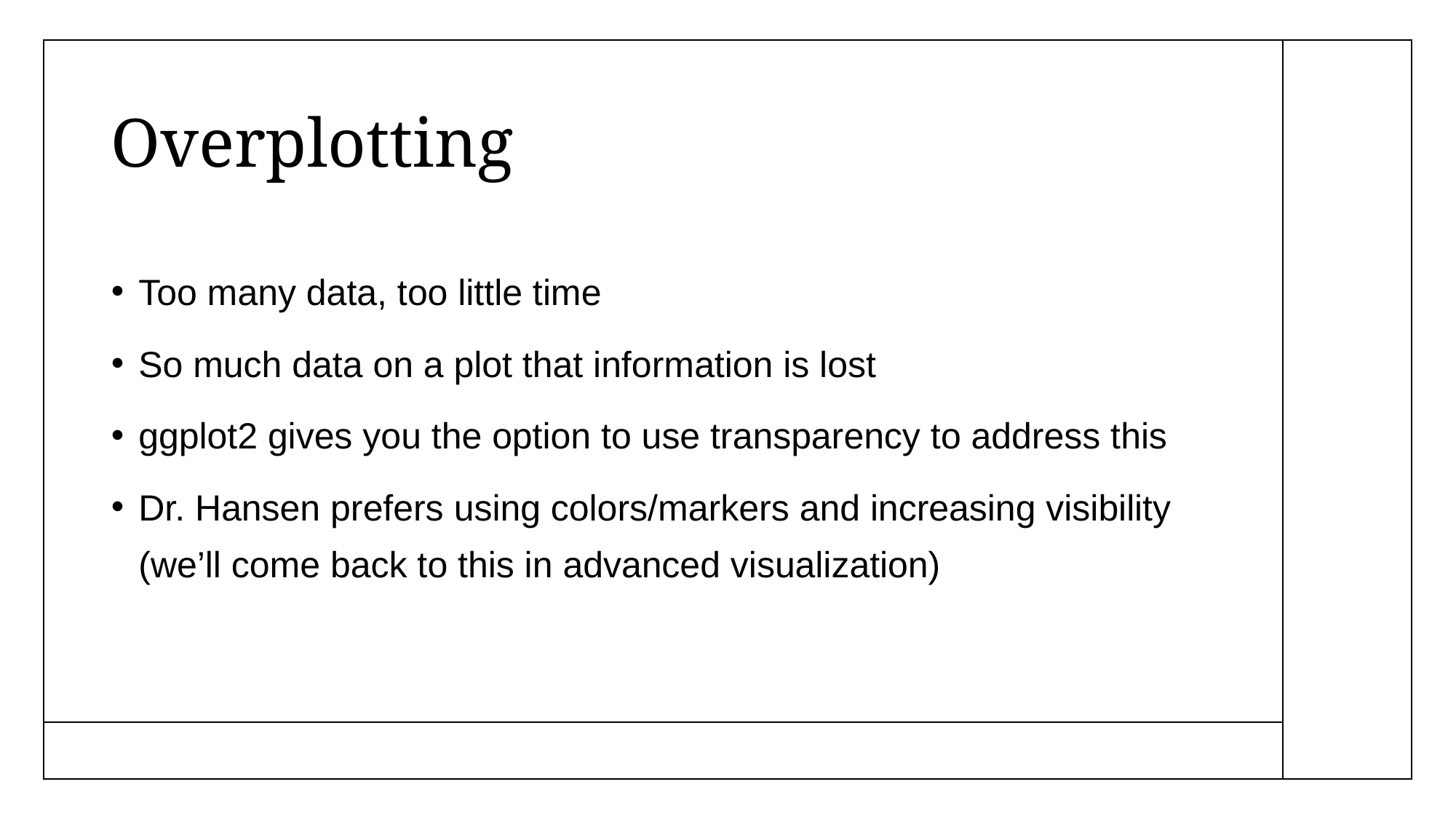

# Overplotting
Too many data, too little time
So much data on a plot that information is lost
ggplot2 gives you the option to use transparency to address this
Dr. Hansen prefers using colors/markers and increasing visibility (we’ll come back to this in advanced visualization)